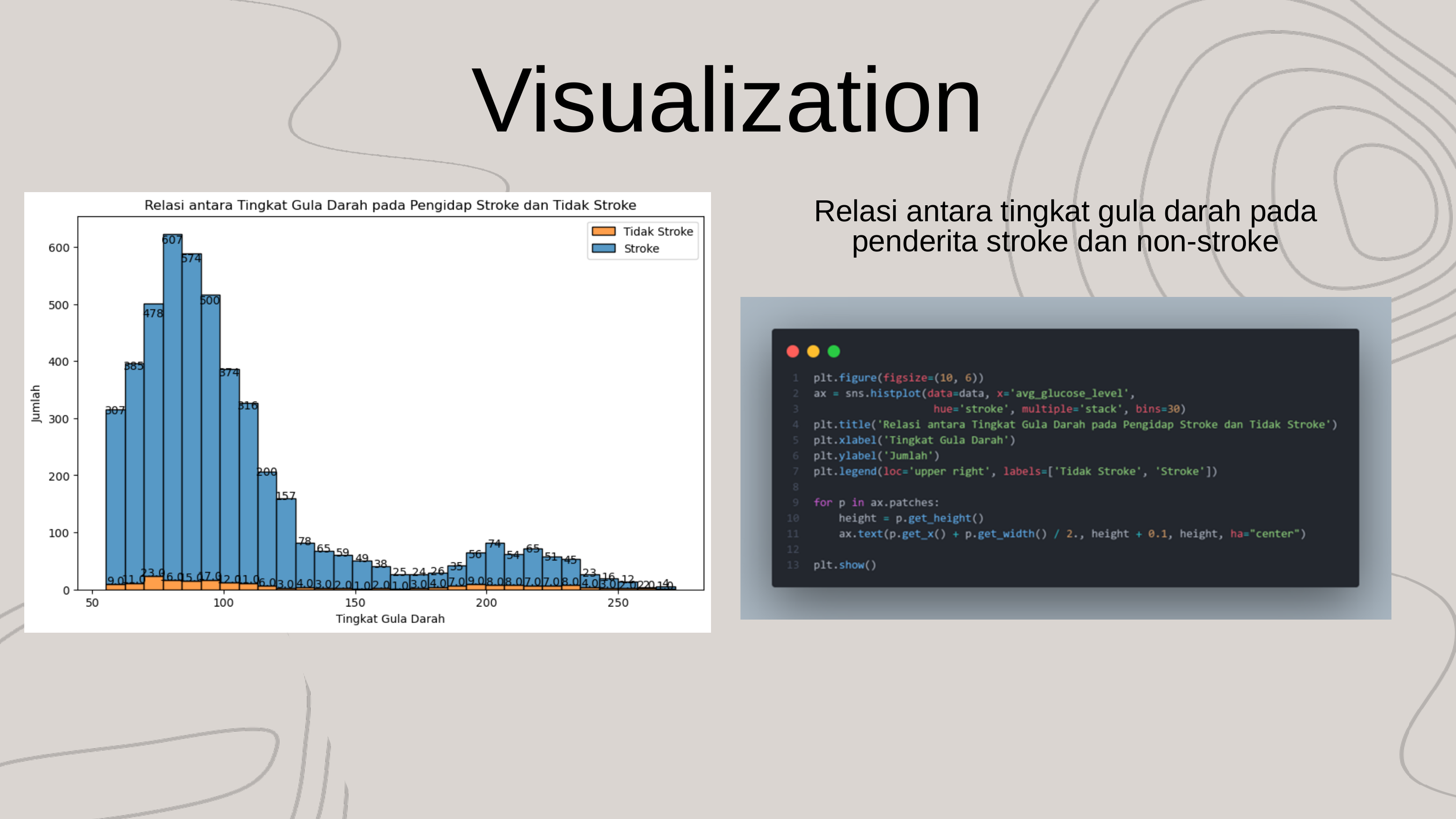

Visualization

Relasi antara tingkat gula darah pada
penderita stroke dan non-stroke